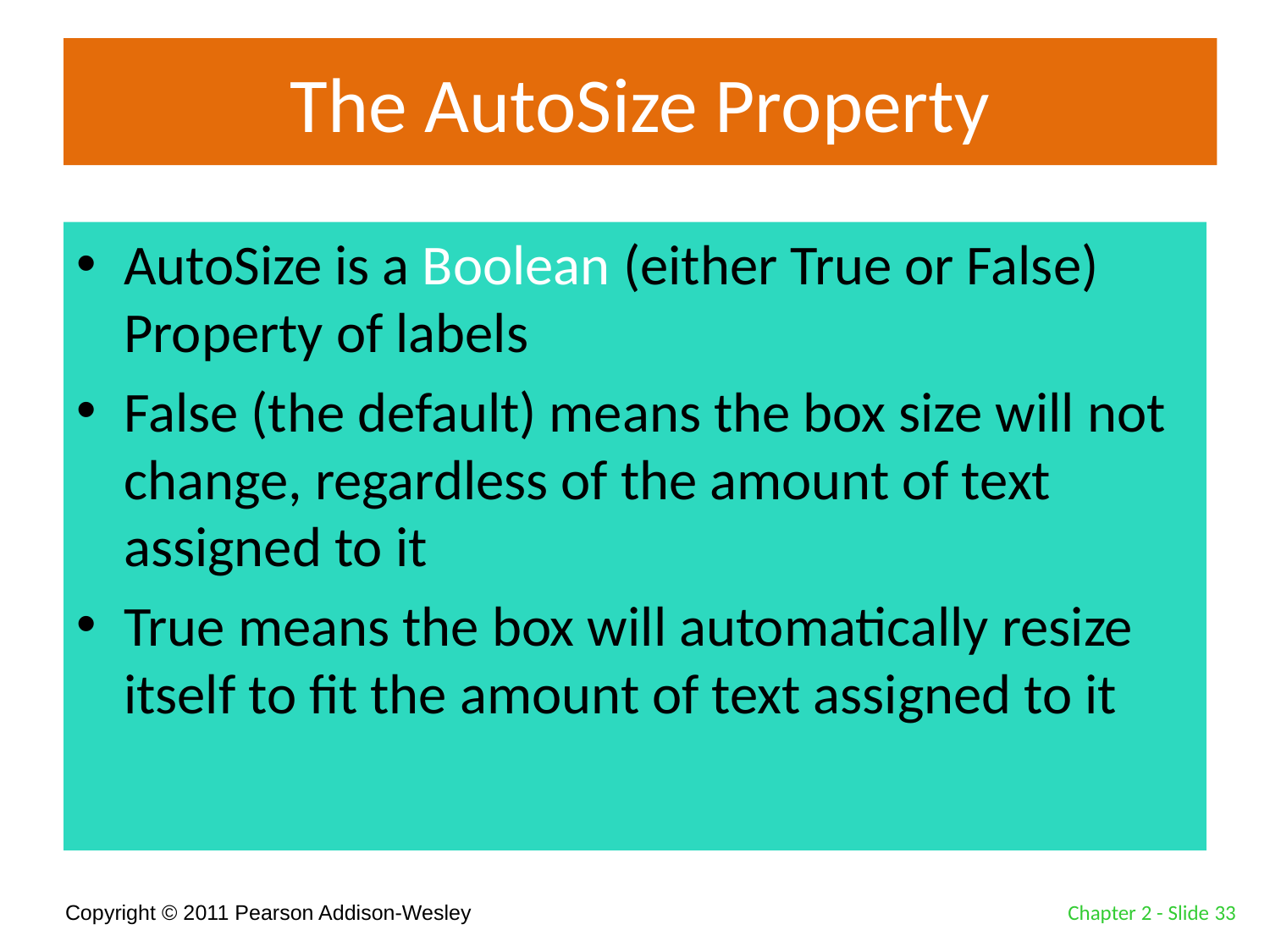

# The AutoSize Property
AutoSize is a Boolean (either True or False) Property of labels
False (the default) means the box size will not change, regardless of the amount of text assigned to it
True means the box will automatically resize itself to fit the amount of text assigned to it

Chapter 2 - Slide 33